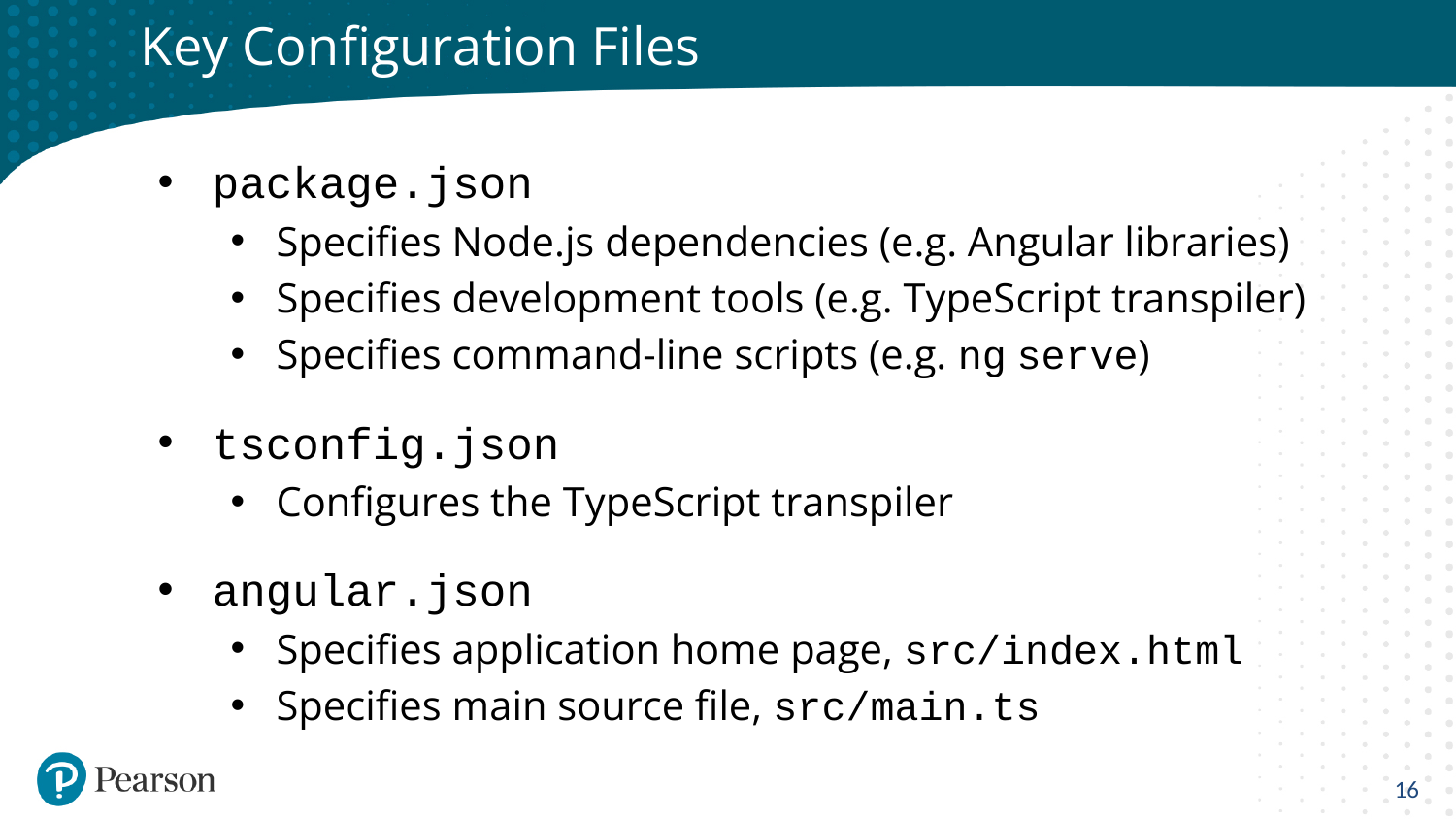

# Key Configuration Files
package.json
Specifies Node.js dependencies (e.g. Angular libraries)
Specifies development tools (e.g. TypeScript transpiler)
Specifies command-line scripts (e.g. ng serve)

tsconfig.json
Configures the TypeScript transpiler

angular.json
Specifies application home page, src/index.html
Specifies main source file, src/main.ts

16